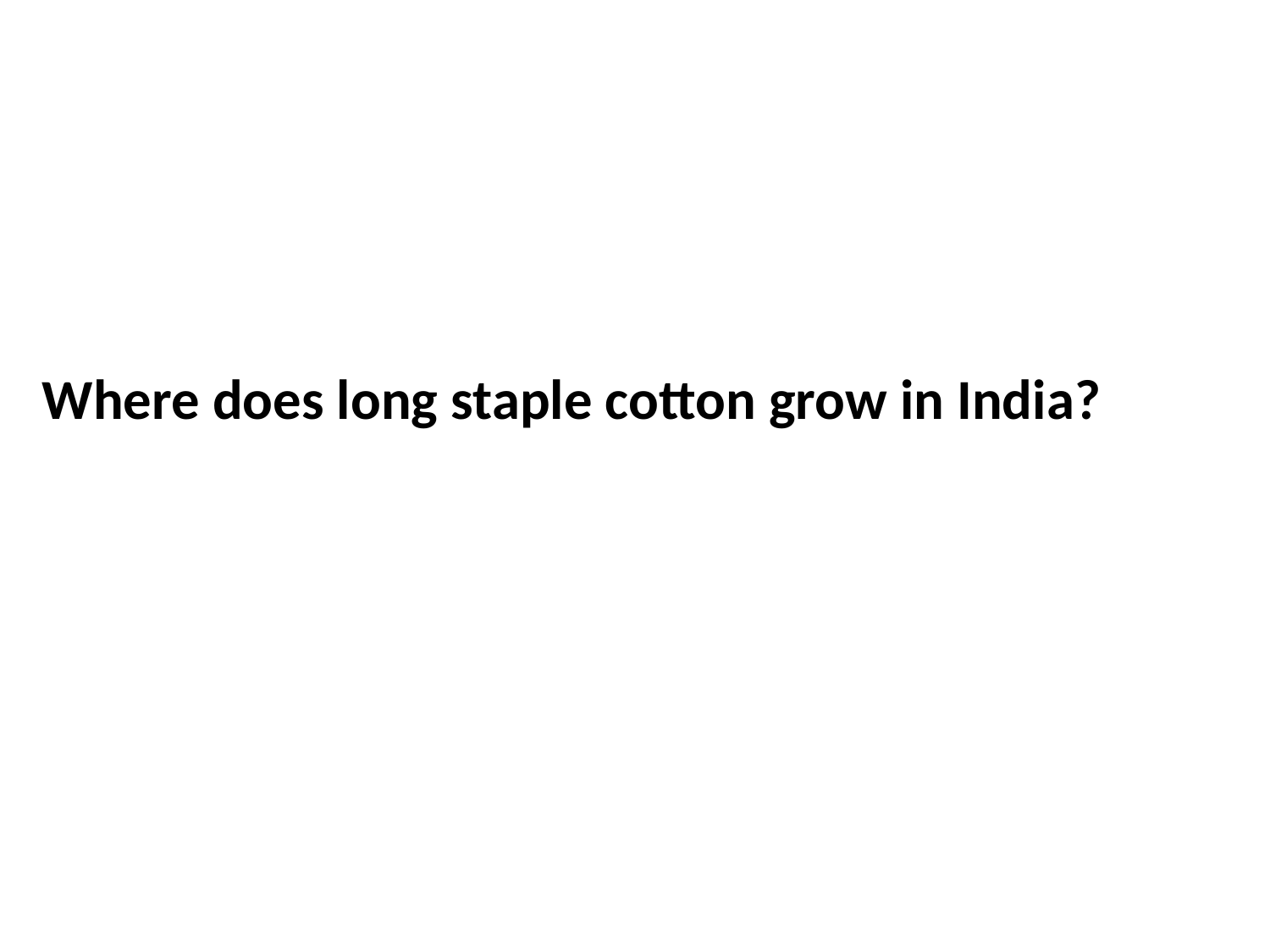

Where does long staple cotton grow in India?